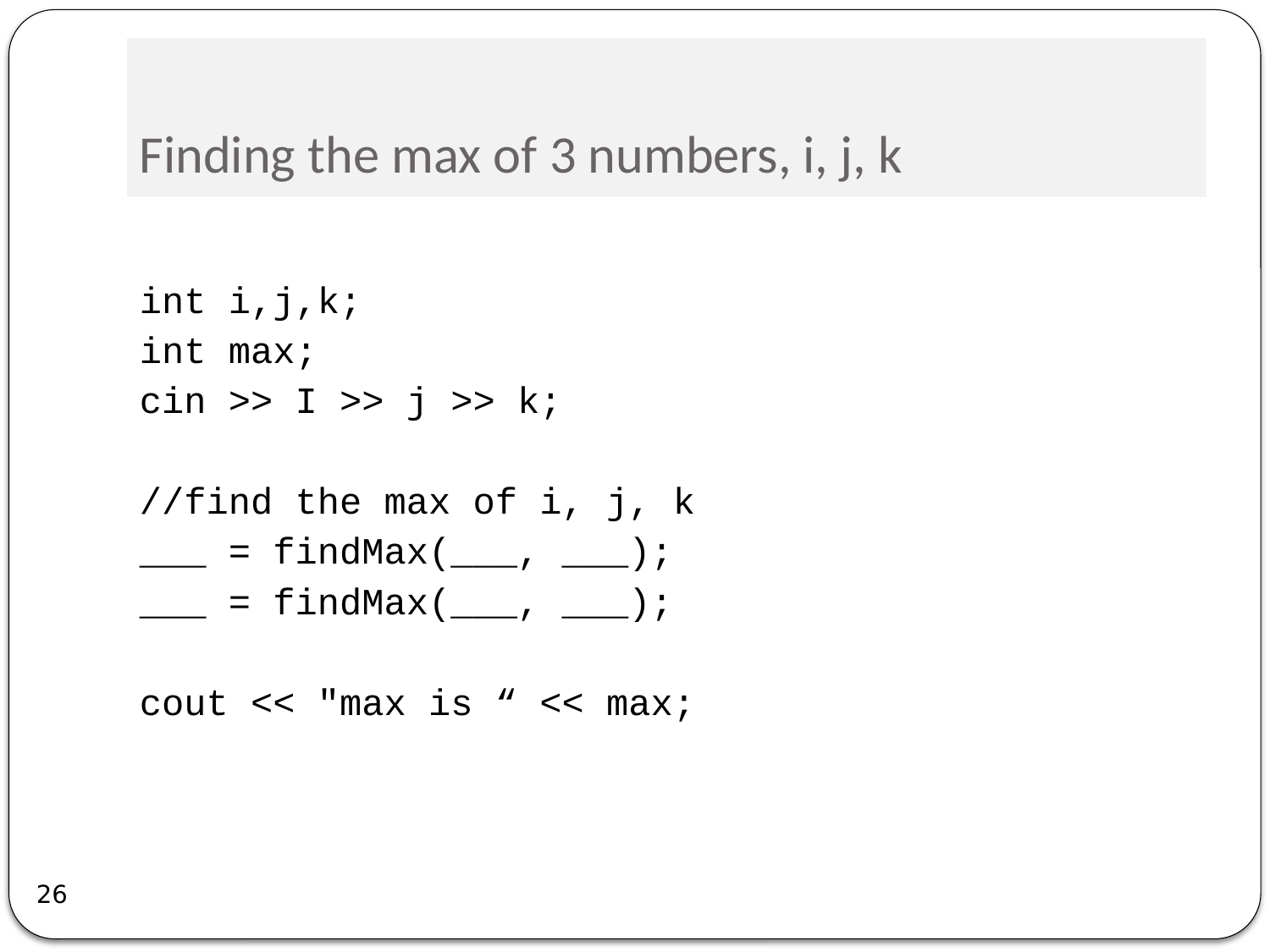

# Finding the max of 3 numbers, i, j, k
int i,j,k;
int max;
cin >> I >> j >> k;

//find the max of i, j, k
___ = findMax(___, ___);
___ = findMax(___, ___);

cout << "max is “ << max;
26